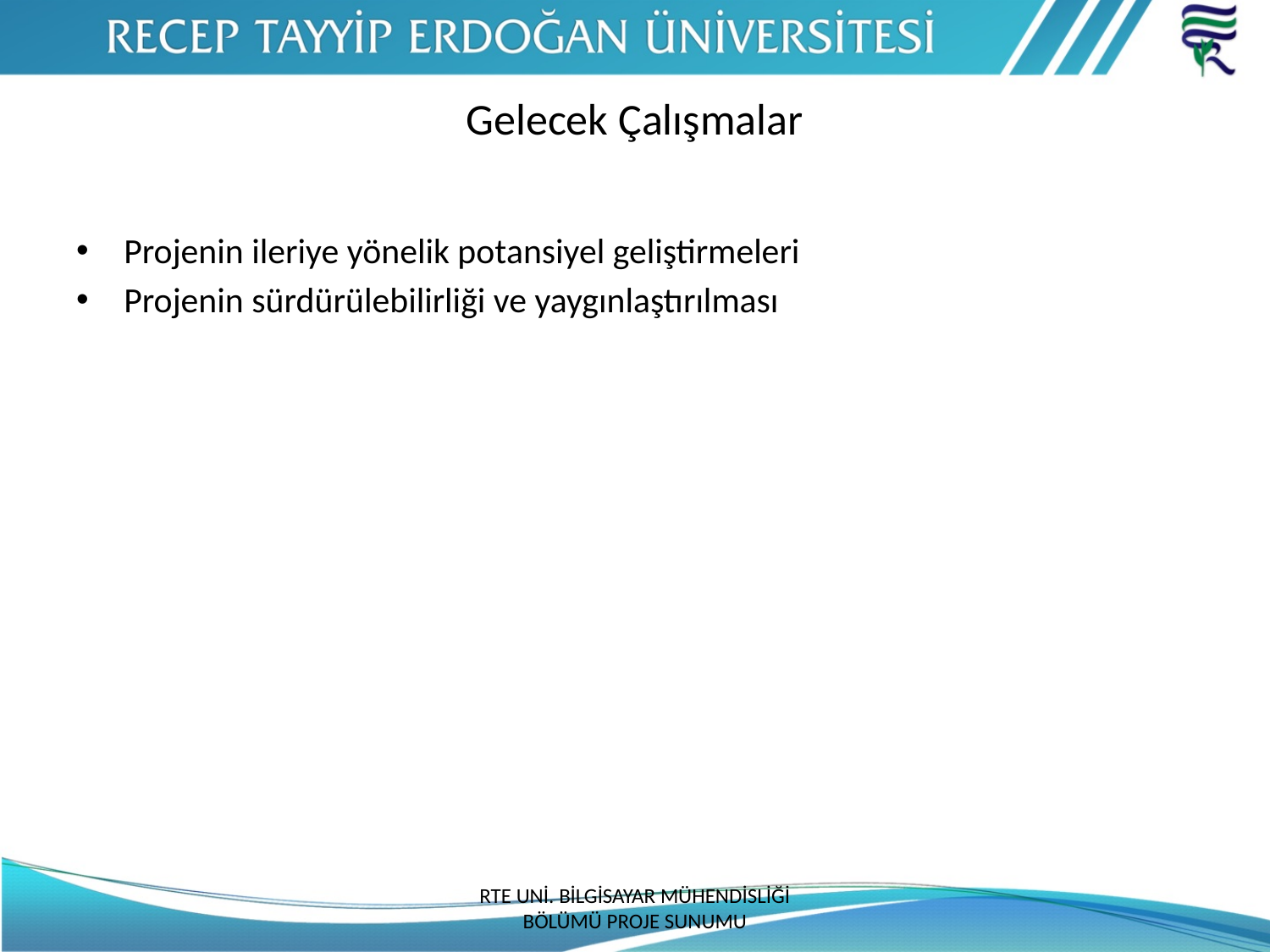

# Gelecek Çalışmalar
Projenin ileriye yönelik potansiyel geliştirmeleri
Projenin sürdürülebilirliği ve yaygınlaştırılması

RTE UNİ. BİLGİSAYAR MÜHENDİSLİĞİ BÖLÜMÜ PROJE SUNUMU